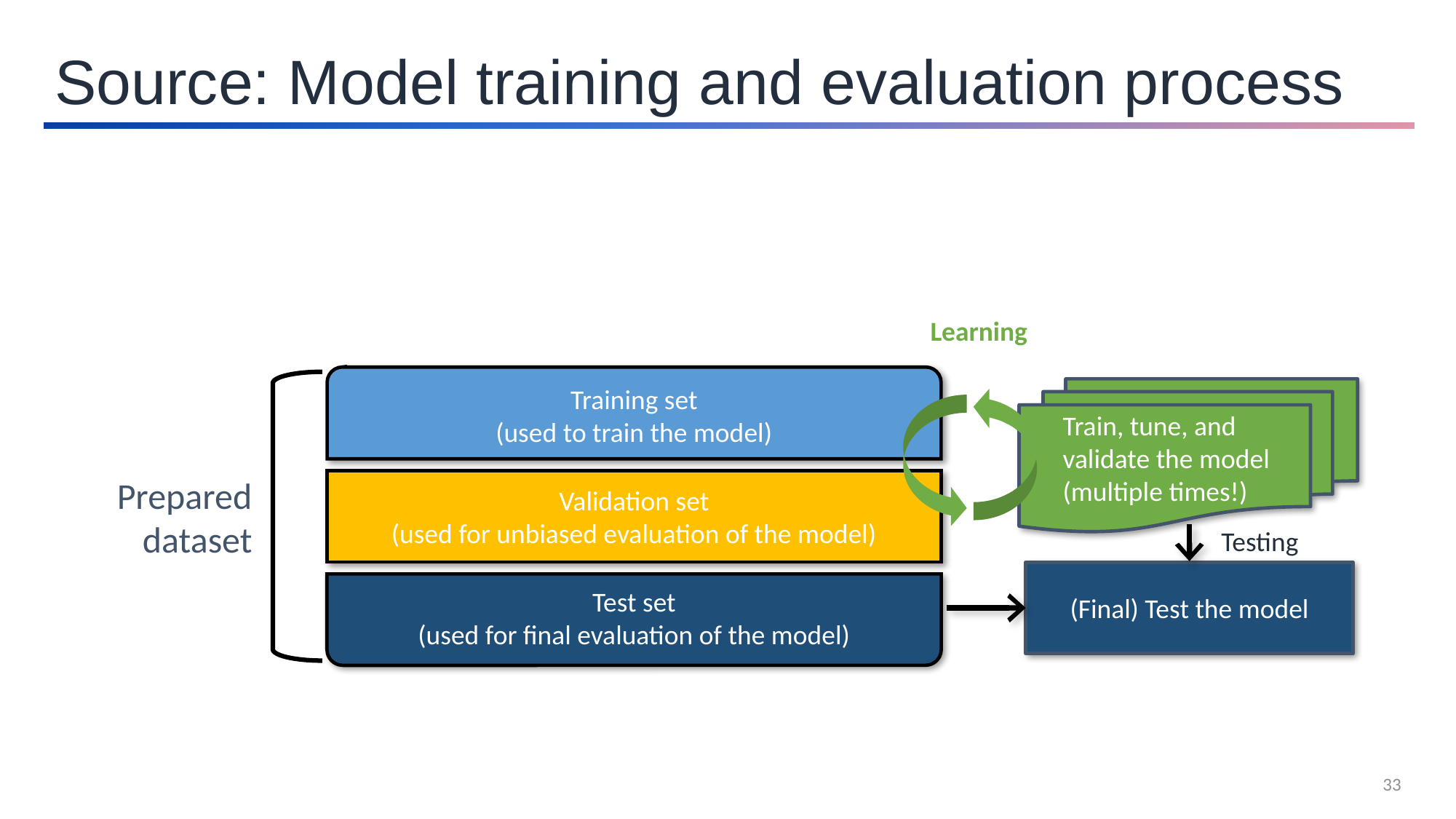

Source: Model training and evaluation process
Learning
Training set
(used to train the model)
Validation set
(used for unbiased evaluation of the model)
Test set
(used for final evaluation of the model)

Prepared dataset
Train, tune, and validate the model (multiple times!)

Testing
(Final) Test the model
Original dataset
33